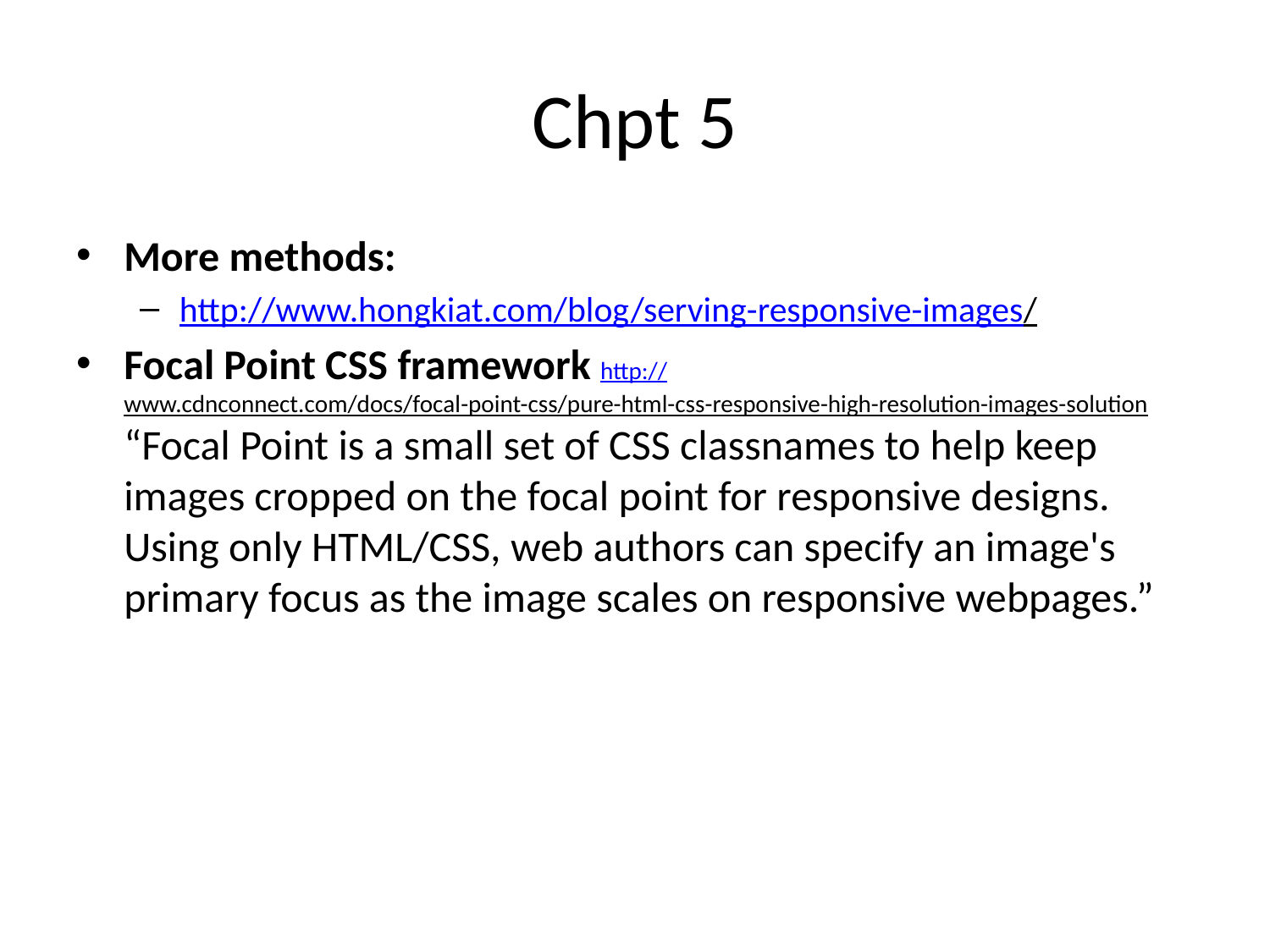

# Chpt 5
More methods:
http://www.hongkiat.com/blog/serving-responsive-images/
Focal Point CSS framework http://www.cdnconnect.com/docs/focal-point-css/pure-html-css-responsive-high-resolution-images-solution
“Focal Point is a small set of CSS classnames to help keep images cropped on the focal point for responsive designs. Using only HTML/CSS, web authors can specify an image's primary focus as the image scales on responsive webpages.”